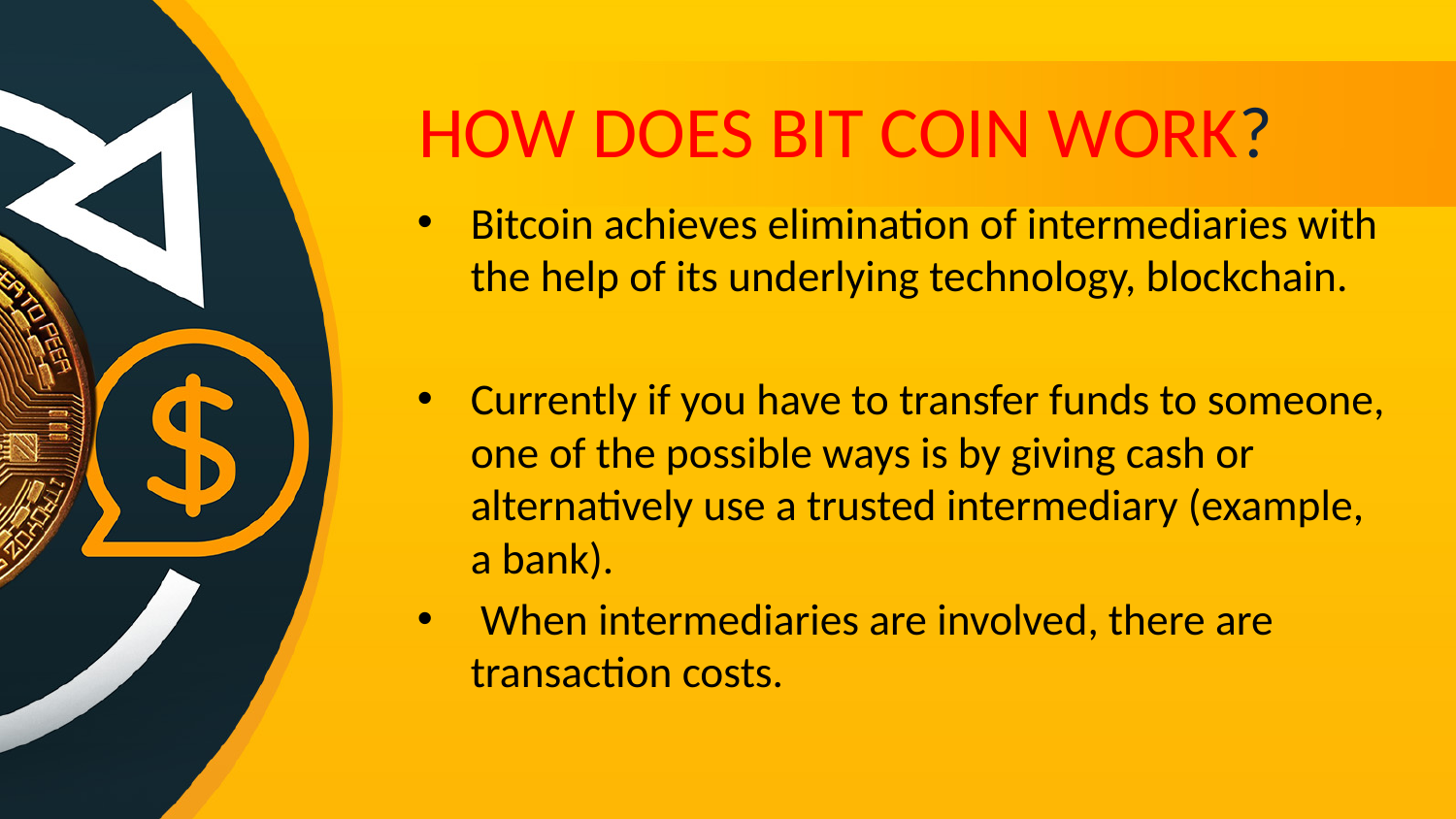

# HOW DOES BIT COIN WORK?
Bitcoin achieves elimination of intermediaries with the help of its underlying technology, blockchain.

Currently if you have to transfer funds to someone, one of the possible ways is by giving cash or alternatively use a trusted intermediary (example, a bank).
 When intermediaries are involved, there are transaction costs.